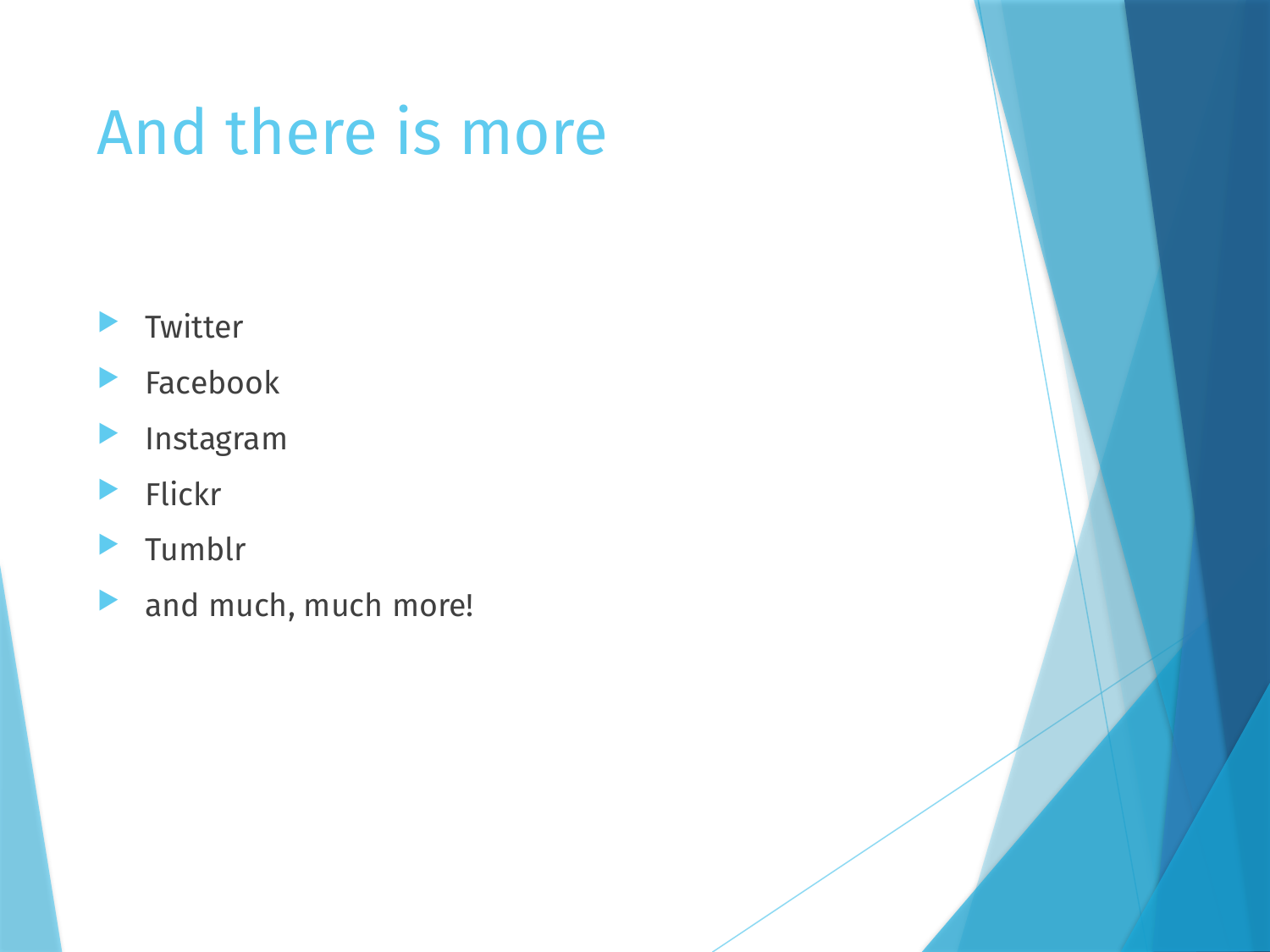

# And there is more
Twitter
Facebook
Instagram
Flickr
Tumblr
and much, much more!